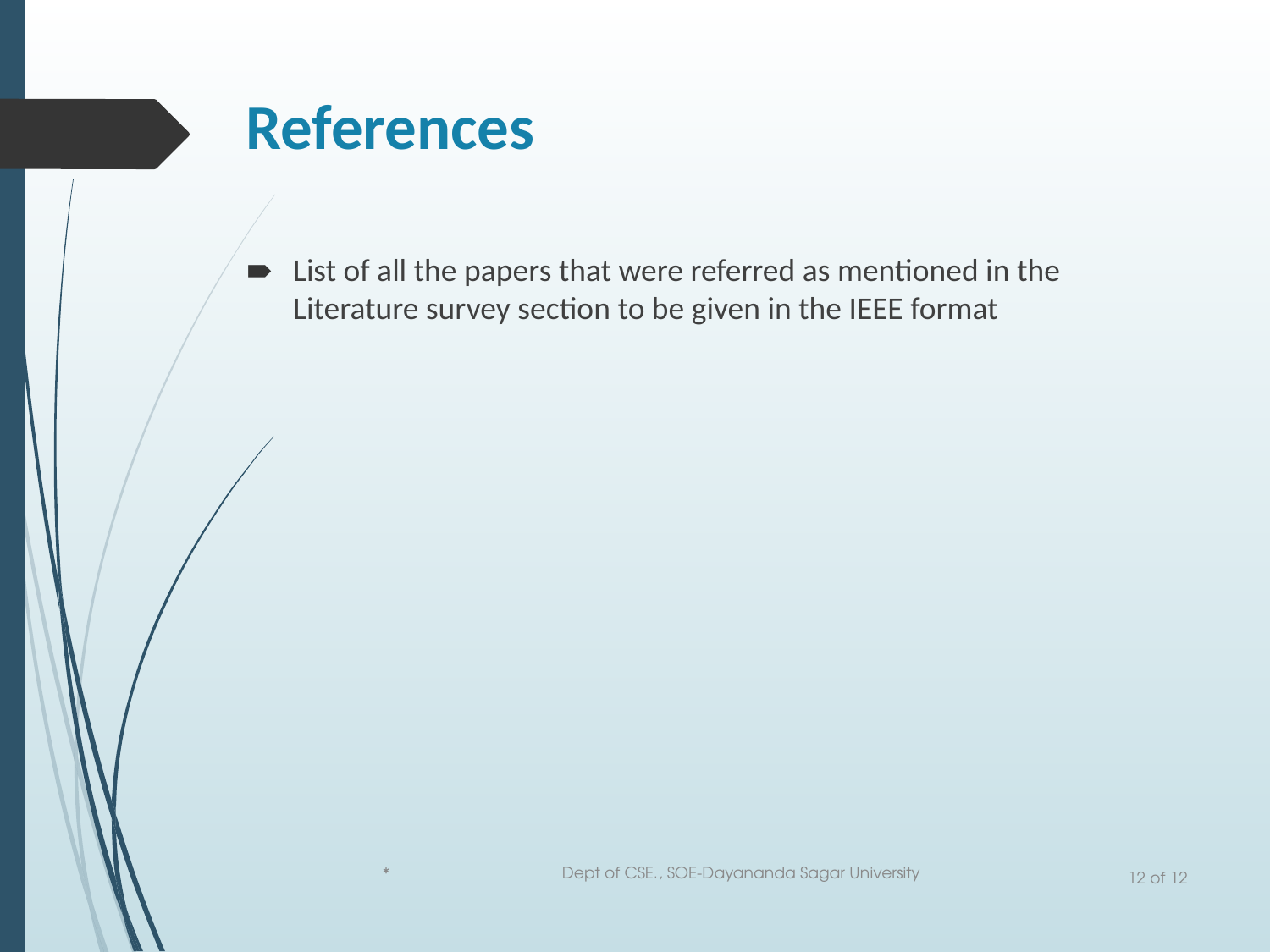

# References
List of all the papers that were referred as mentioned in the  Literature survey section to be given in the IEEE format

*
Dept of CSE., SOE-Dayananda Sagar University
12 of 12